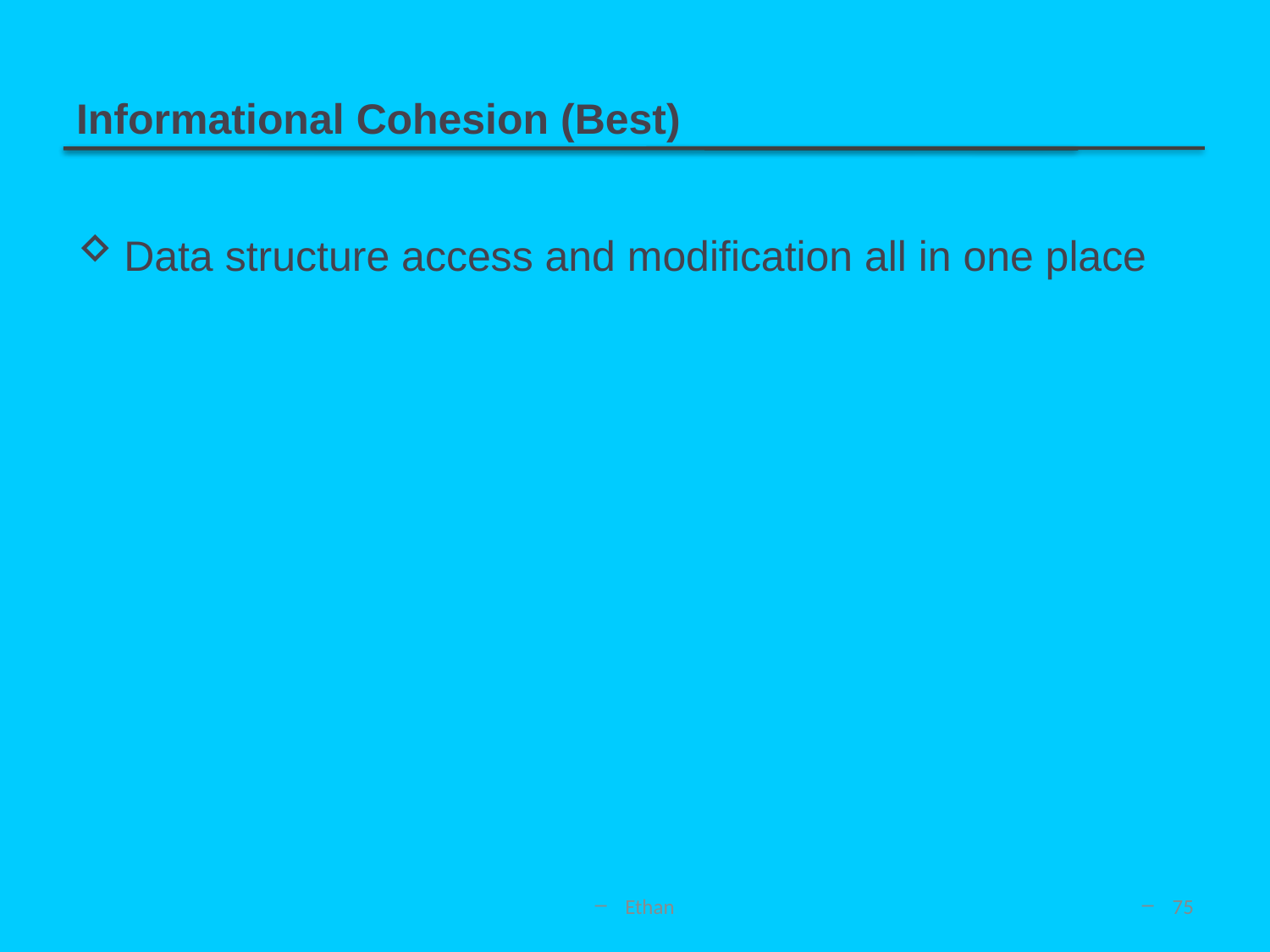

# Informational Cohesion (Best)
Data structure access and modification all in one place
Ethan
75